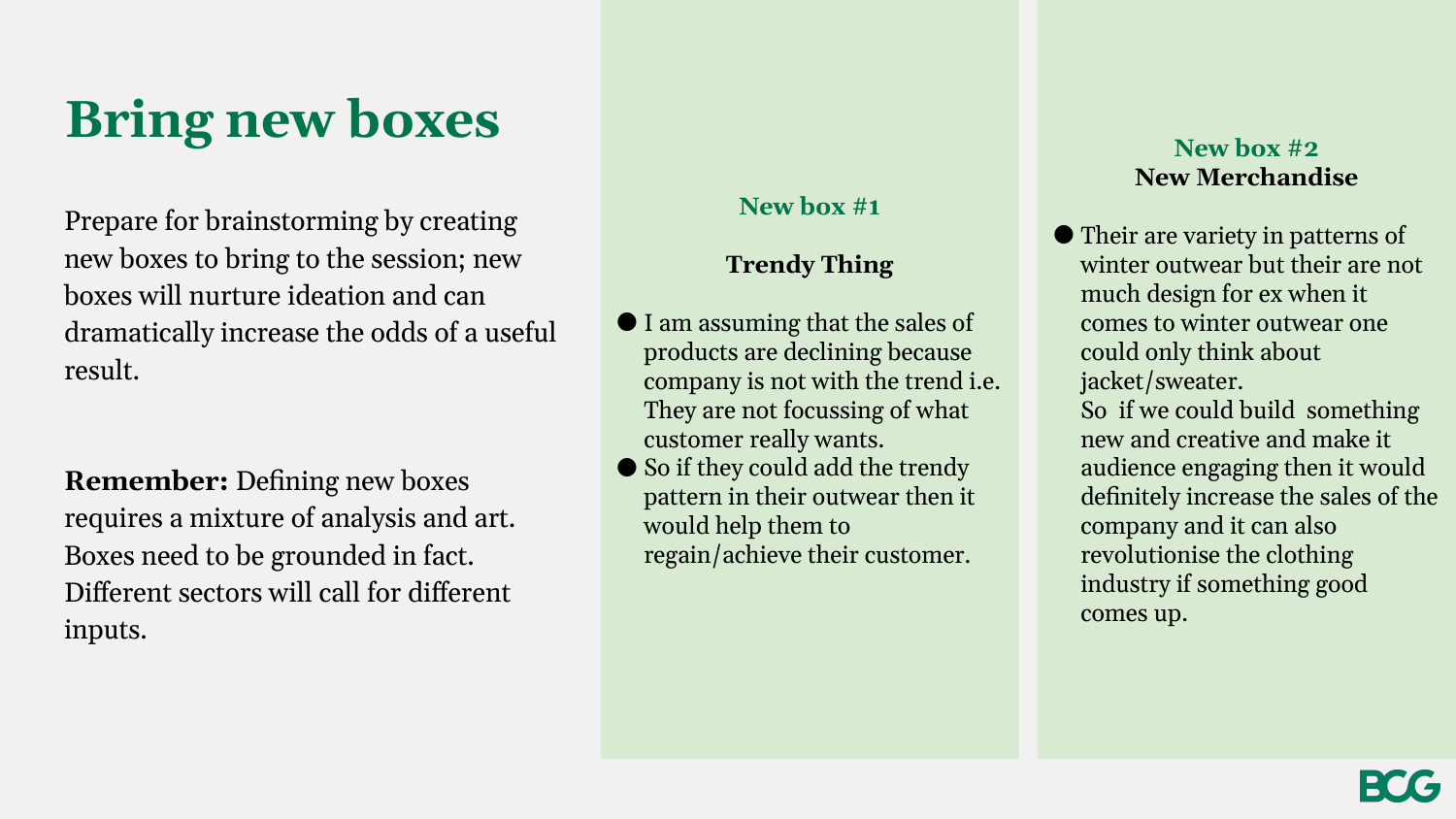

New box #1

Trendy Thing

I am assuming that the sales of products are declining because company is not with the trend i.e. They are not focussing of what customer really wants.
So if they could add the trendy pattern in their outwear then it would help them to regain/achieve their customer.
New box #2
New Merchandise

Their are variety in patterns of winter outwear but their are not much design for ex when it comes to winter outwear one could only think about jacket/sweater.
So  if we could build  something new and creative and make it audience engaging then it would definitely increase the sales of the company and it can also revolutionise the clothing  industry if something good comes up.
# Bring new boxes
Prepare for brainstorming by creating new boxes to bring to the session; new boxes will nurture ideation and can dramatically increase the odds of a useful result.

Remember: Defining new boxes requires a mixture of analysis and art. Boxes need to be grounded in fact. Different sectors will call for different inputs.